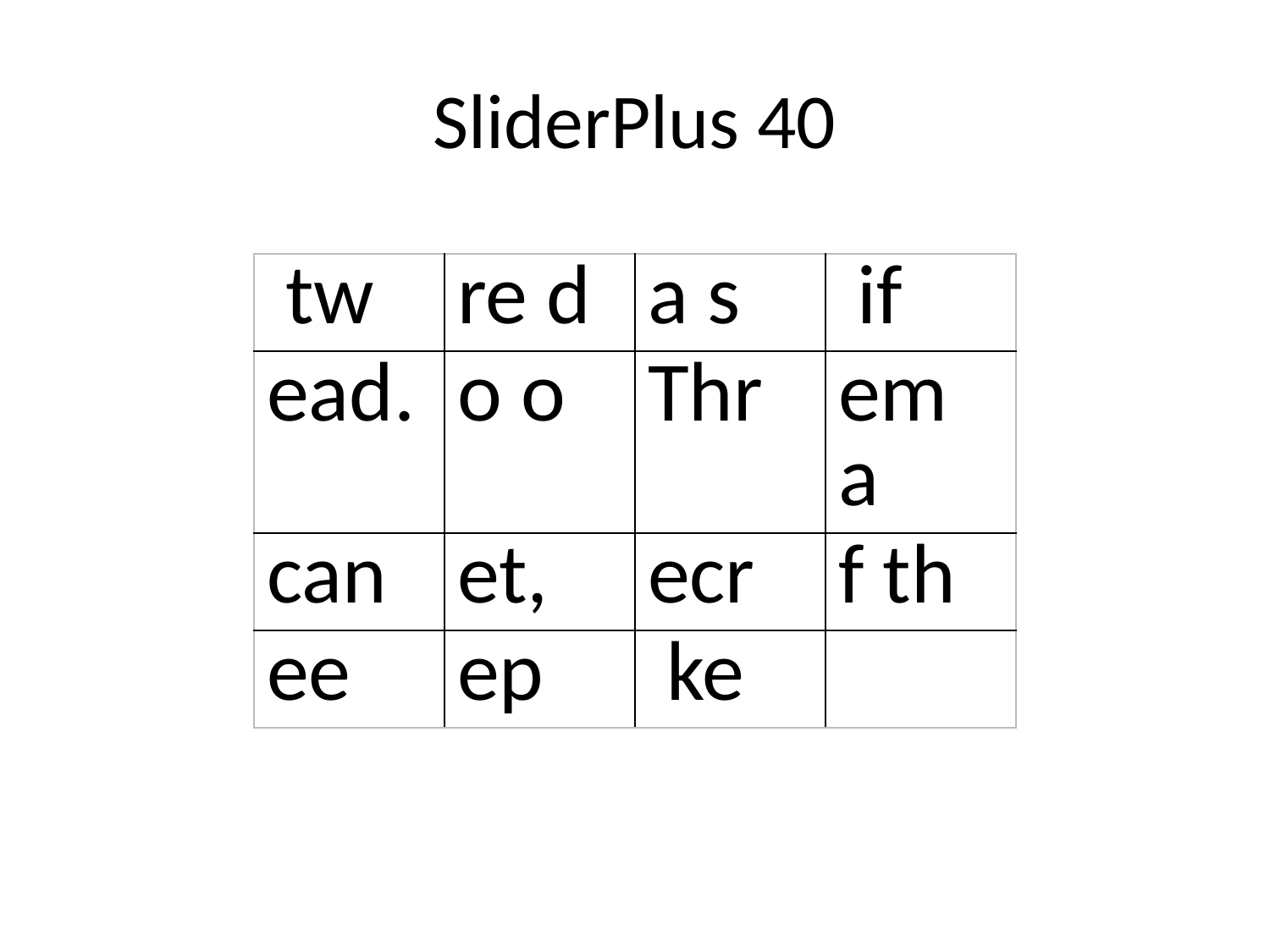

# SliderPlus 40
| tw | re d | a s | if |
| --- | --- | --- | --- |
| ead. | o o | Thr | em a |
| can | et, | ecr | f th |
| ee | ep | ke |  |